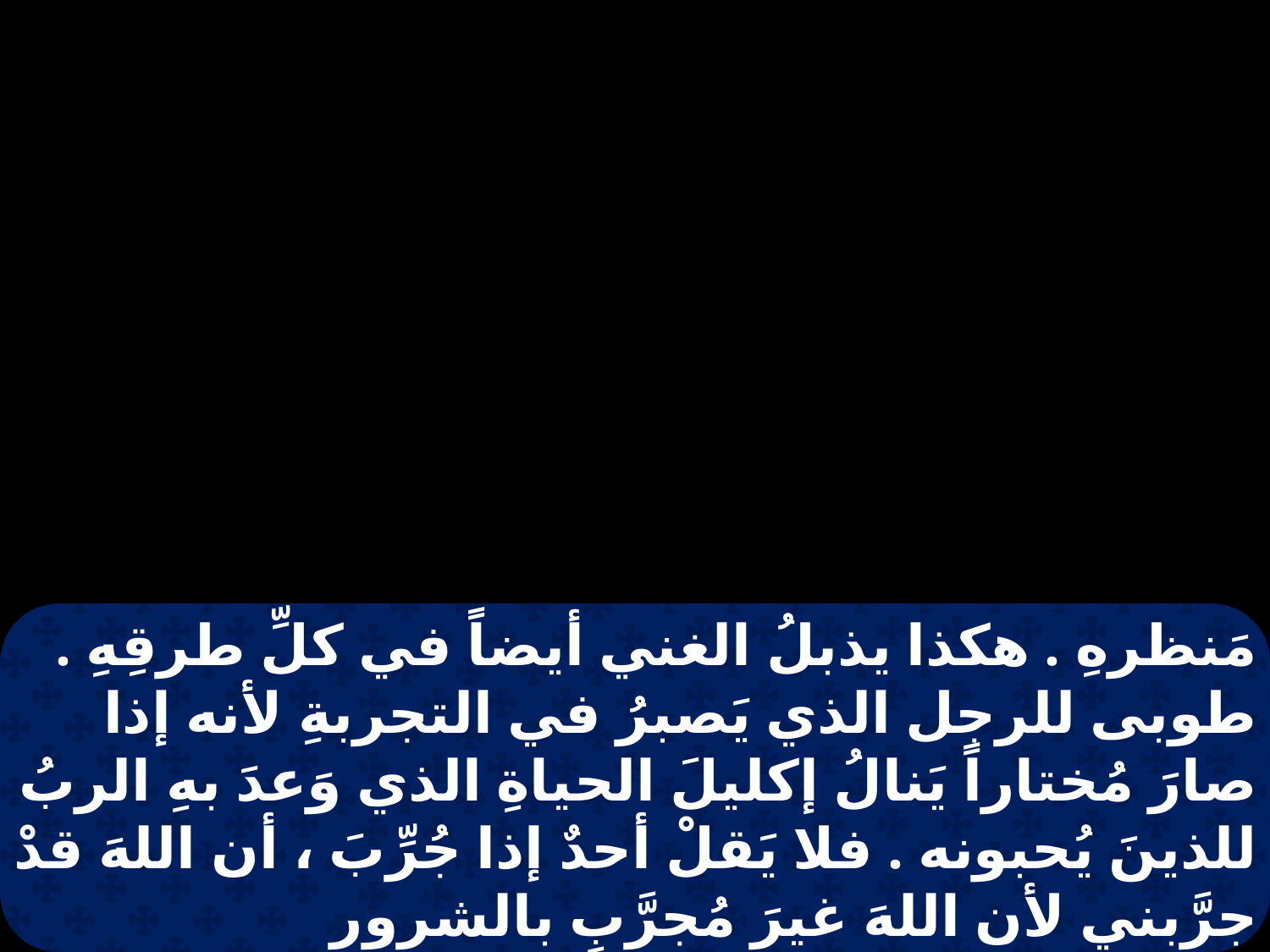

مَنظرهِ . هكذا يذبلُ الغني أيضاً في كلِّ طرقِهِ . طوبى للرجل الذي يَصبرُ في التجربةِ لأنه إذا صارَ مُختاراً يَنالُ إكليلَ الحياةِ الذي وَعدَ بهِ الربُ للذينَ يُحبونه . فلا يَقلْ أحدٌ إذا جُرِّبَ ، أن اللهَ قدْ جرَّبني لأن اللهَ غيرَ مُجرَّبٍ بالشرور